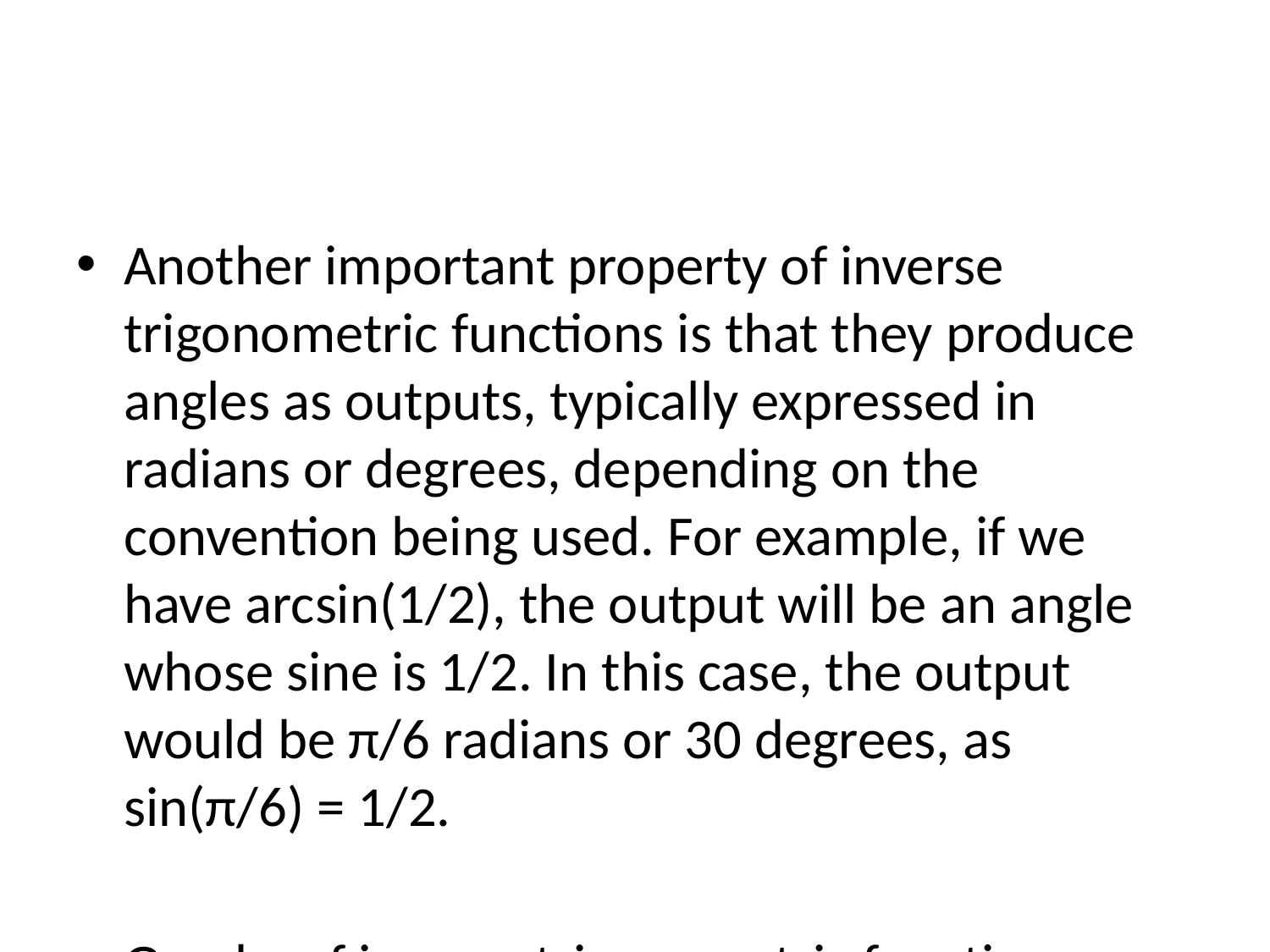

#
Another important property of inverse trigonometric functions is that they produce angles as outputs, typically expressed in radians or degrees, depending on the convention being used. For example, if we have arcsin(1/2), the output will be an angle whose sine is 1/2. In this case, the output would be π/6 radians or 30 degrees, as sin(π/6) = 1/2.

Graphs of inverse trigonometric functions are typically restricted to certain portions of the trigonometric functions' graphs to ensure that they are indeed functions (i.e., have a single output for each input). For example, the graph of y = arcsin(x) is usually restricted to the interval -π/2 ≤ y ≤ π/2 to ensure that it is a function.